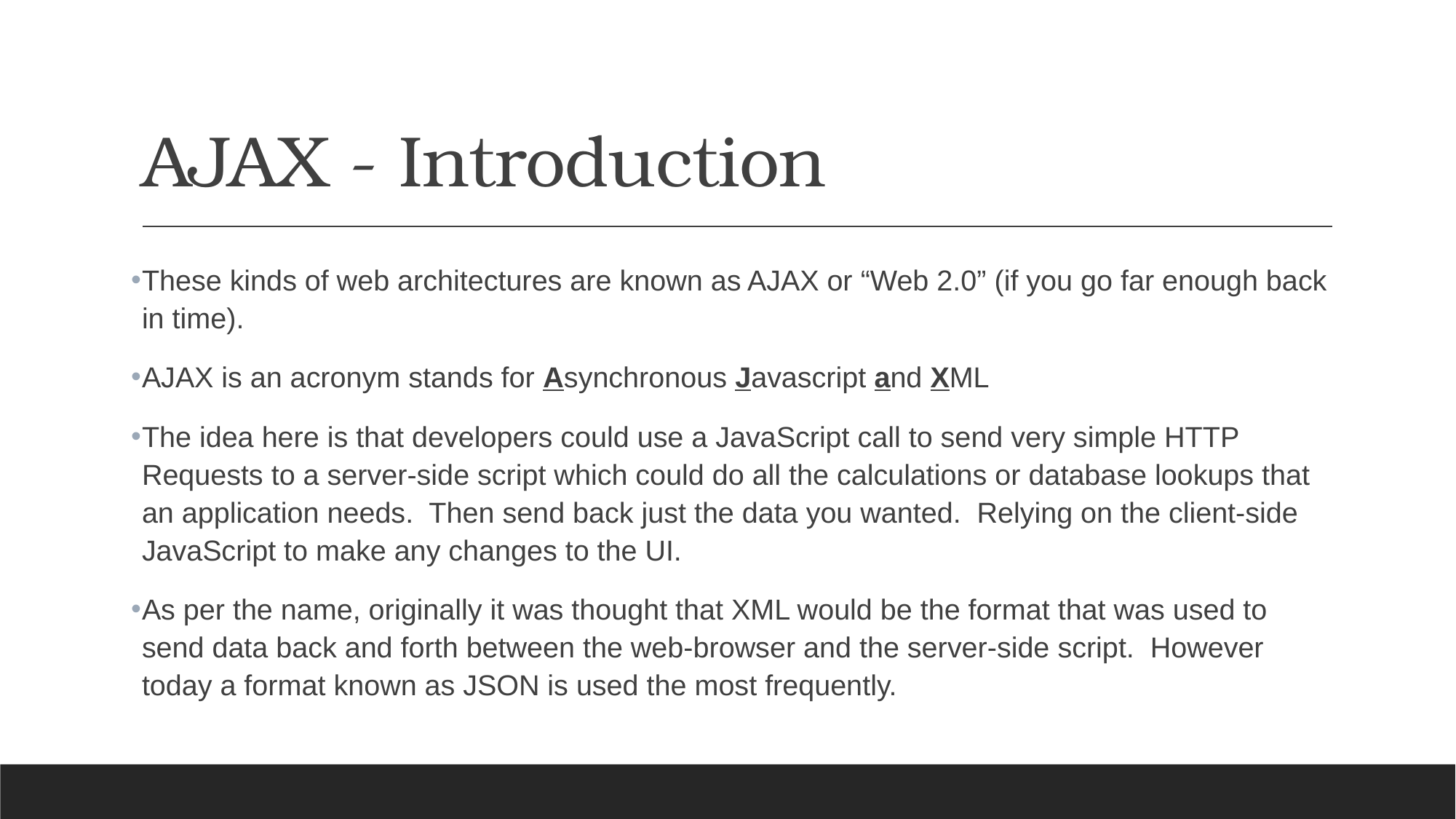

# AJAX - Introduction
These kinds of web architectures are known as AJAX or “Web 2.0” (if you go far enough back in time).
AJAX is an acronym stands for Asynchronous Javascript and XML
The idea here is that developers could use a JavaScript call to send very simple HTTP Requests to a server-side script which could do all the calculations or database lookups that an application needs.  Then send back just the data you wanted.  Relying on the client-side JavaScript to make any changes to the UI.
As per the name, originally it was thought that XML would be the format that was used to send data back and forth between the web-browser and the server-side script.  However today a format known as JSON is used the most frequently.